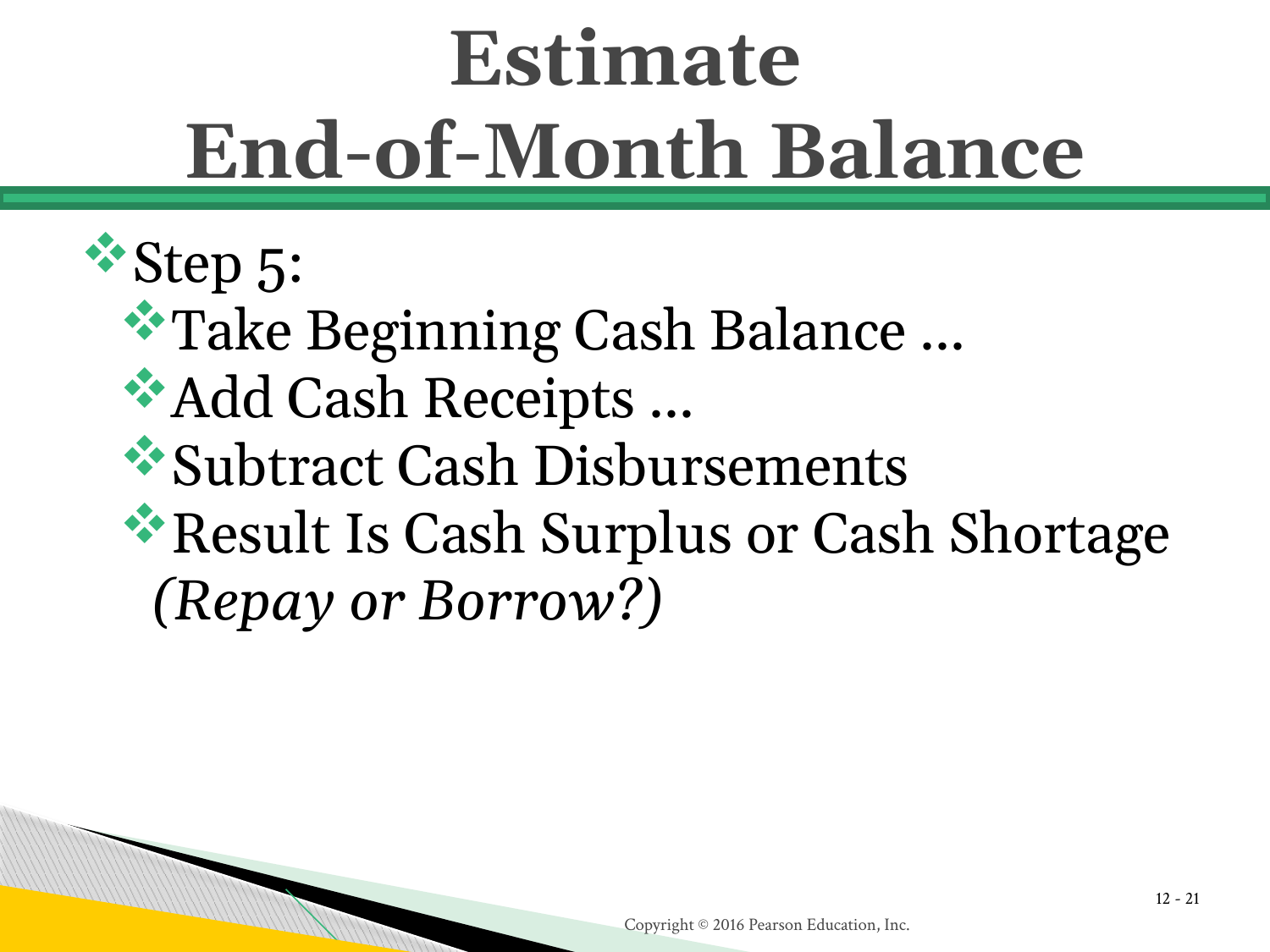

# Estimate End-of-Month Balance
Step 5:
Take Beginning Cash Balance ...
Add Cash Receipts ...
Subtract Cash Disbursements
Result Is Cash Surplus or Cash Shortage
(Repay or Borrow?)

12 - 21
Copyright © 2016 Pearson Education, Inc.